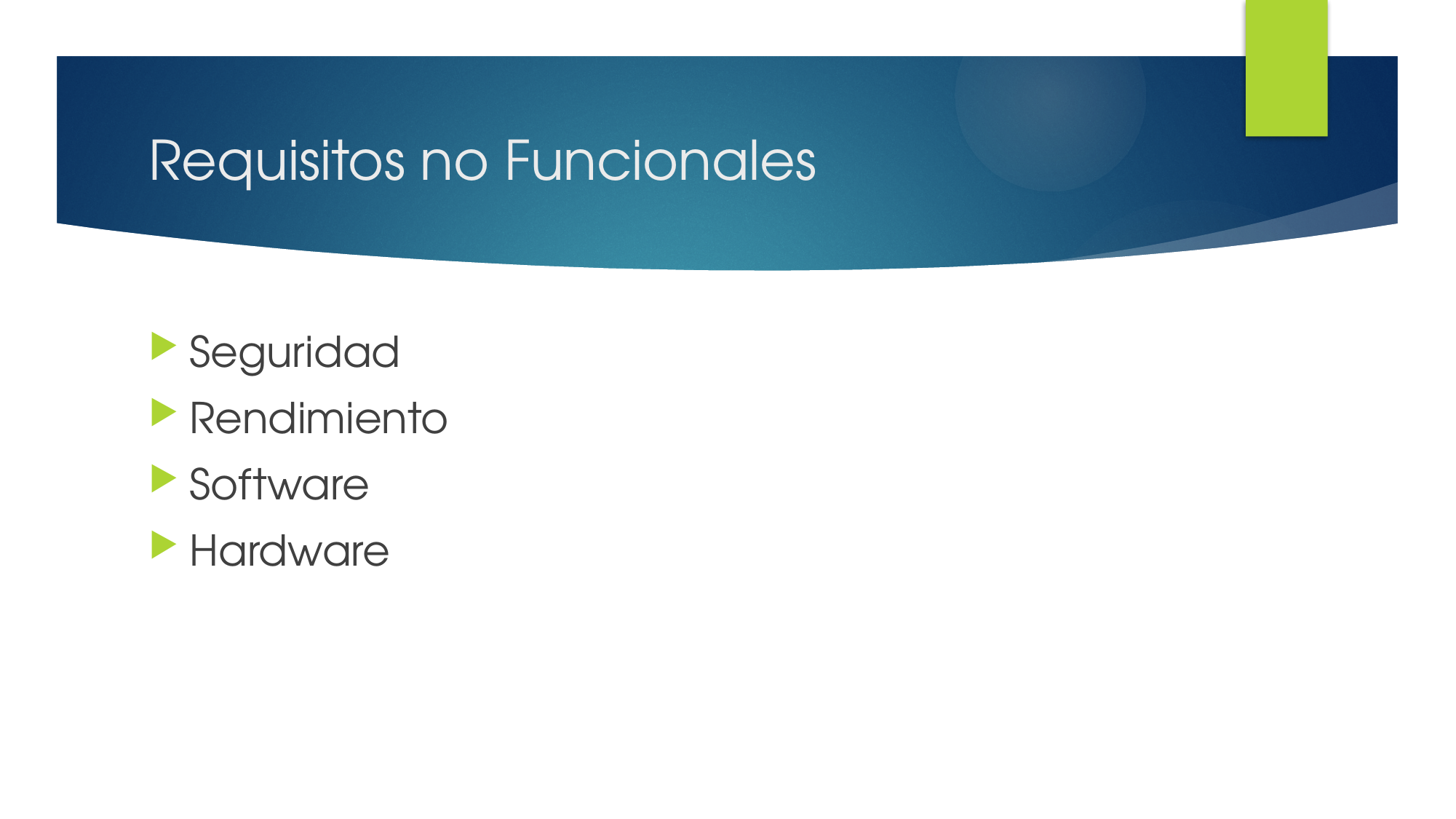

# Requisitos no Funcionales
Seguridad
Rendimiento
Software
Hardware